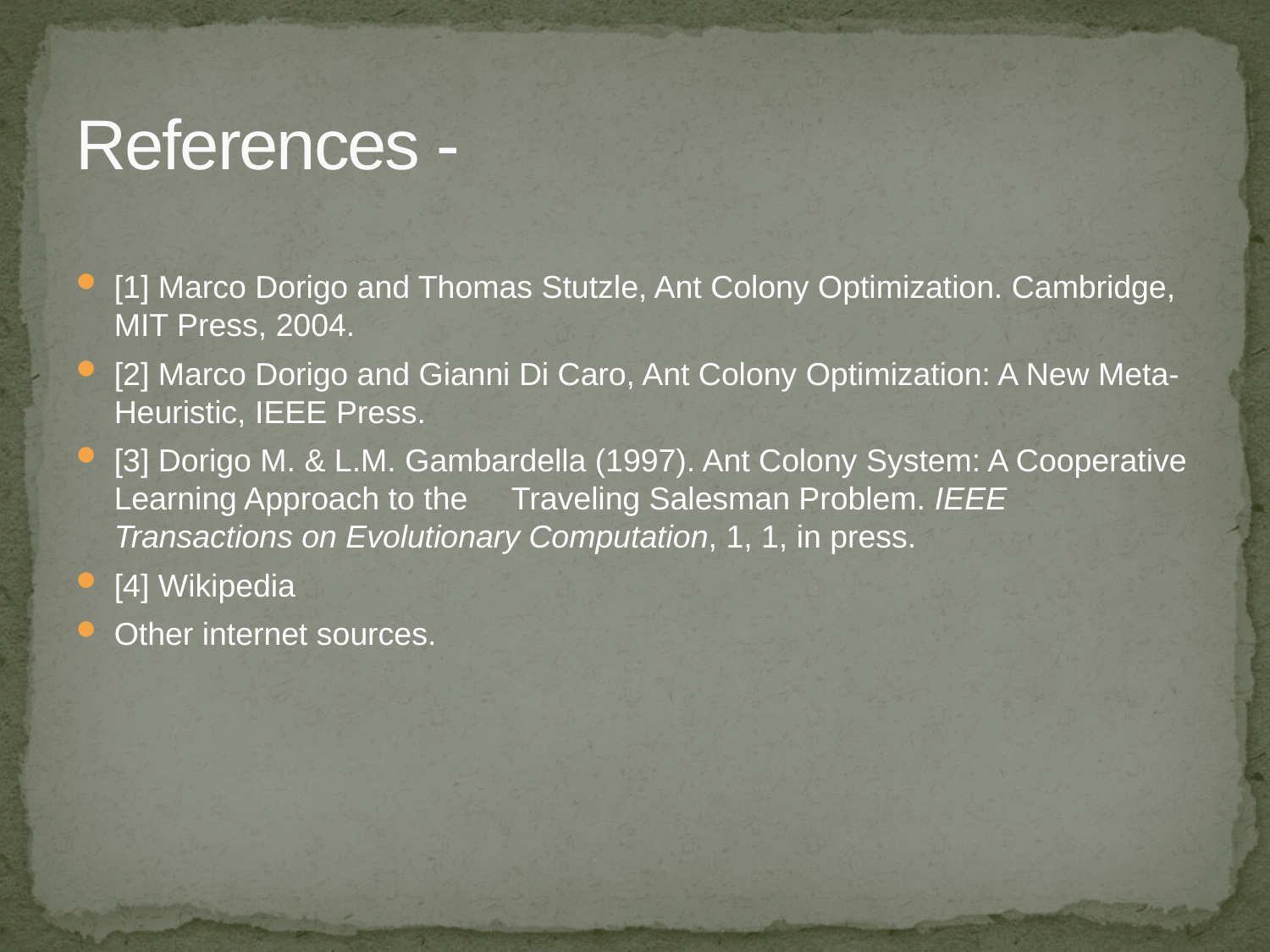

# References -

[1] Marco Dorigo and Thomas Stutzle, Ant Colony Optimization. Cambridge, MIT Press, 2004.
[2] Marco Dorigo and Gianni Di Caro, Ant Colony Optimization: A New Meta-Heuristic, IEEE Press.
[3] Dorigo M. & L.M. Gambardella (1997). Ant Colony System: A Cooperative Learning Approach to the     Traveling Salesman Problem. IEEE Transactions on Evolutionary Computation, 1, 1, in press.
[4] Wikipedia
Other internet sources.